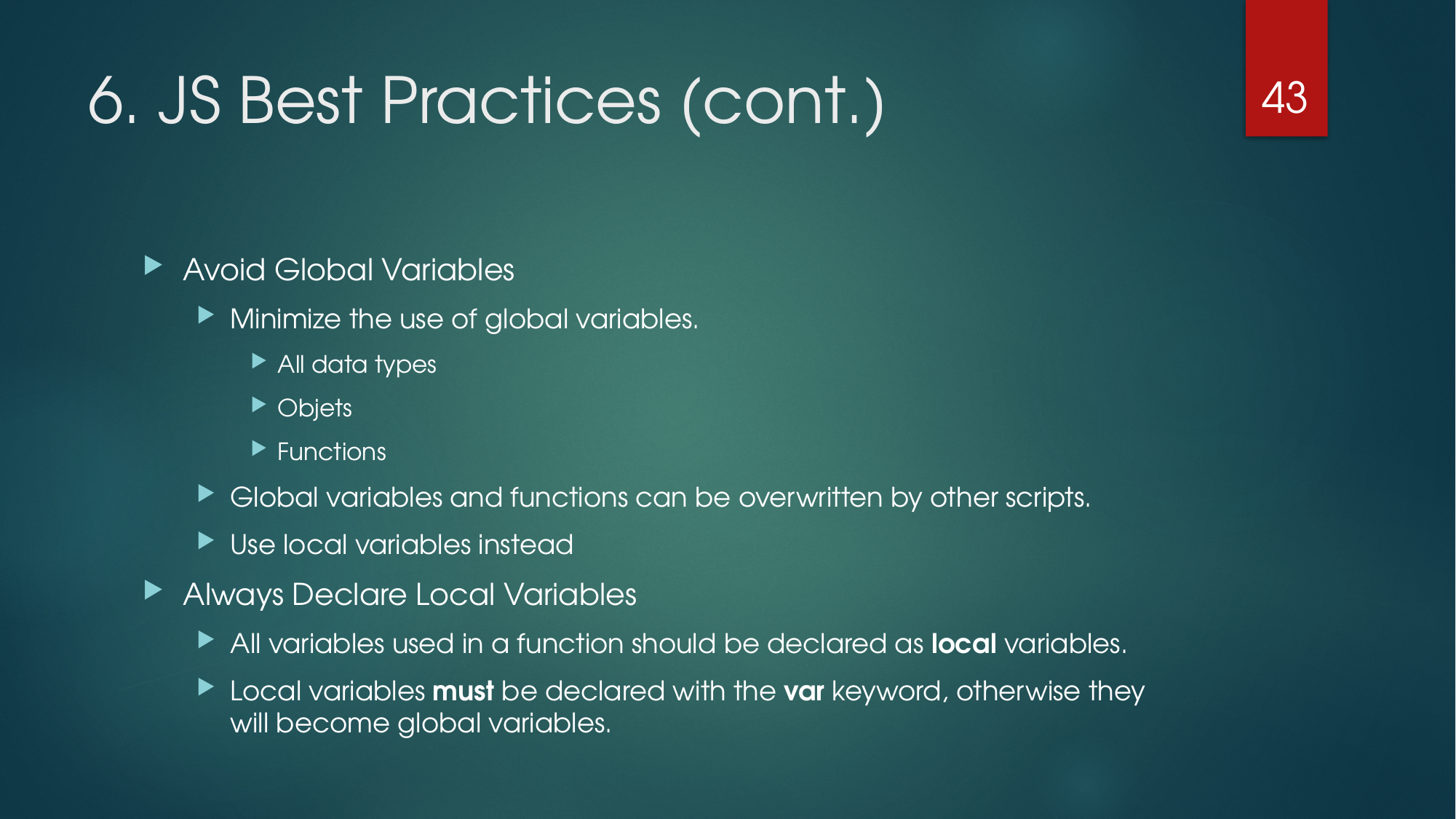

43
# 6. JS Best Practices (cont.)
Avoid Global Variables
Minimize the use of global variables.
All data types
Objets
Functions
Global variables and functions can be overwritten by other scripts.
Use local variables instead
Always Declare Local Variables
All variables used in a function should be declared as local variables.
Local variables must be declared with the var keyword, otherwise they will become global variables.